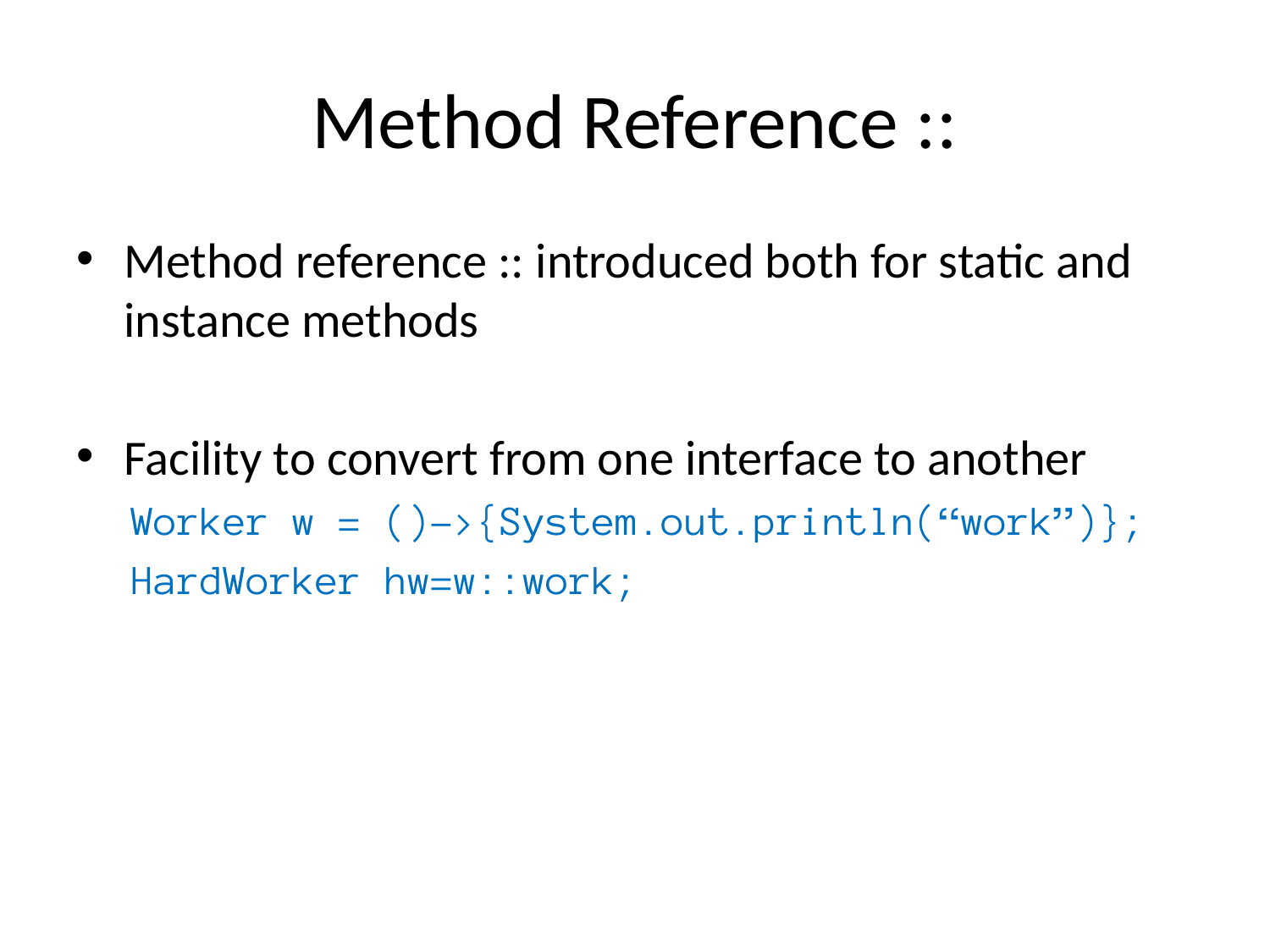

# Method Reference ::
Method reference :: introduced both for static and instance methods

Facility to convert from one interface to another
Worker w = ()->{System.out.println(“work”)};
HardWorker hw=w::work;